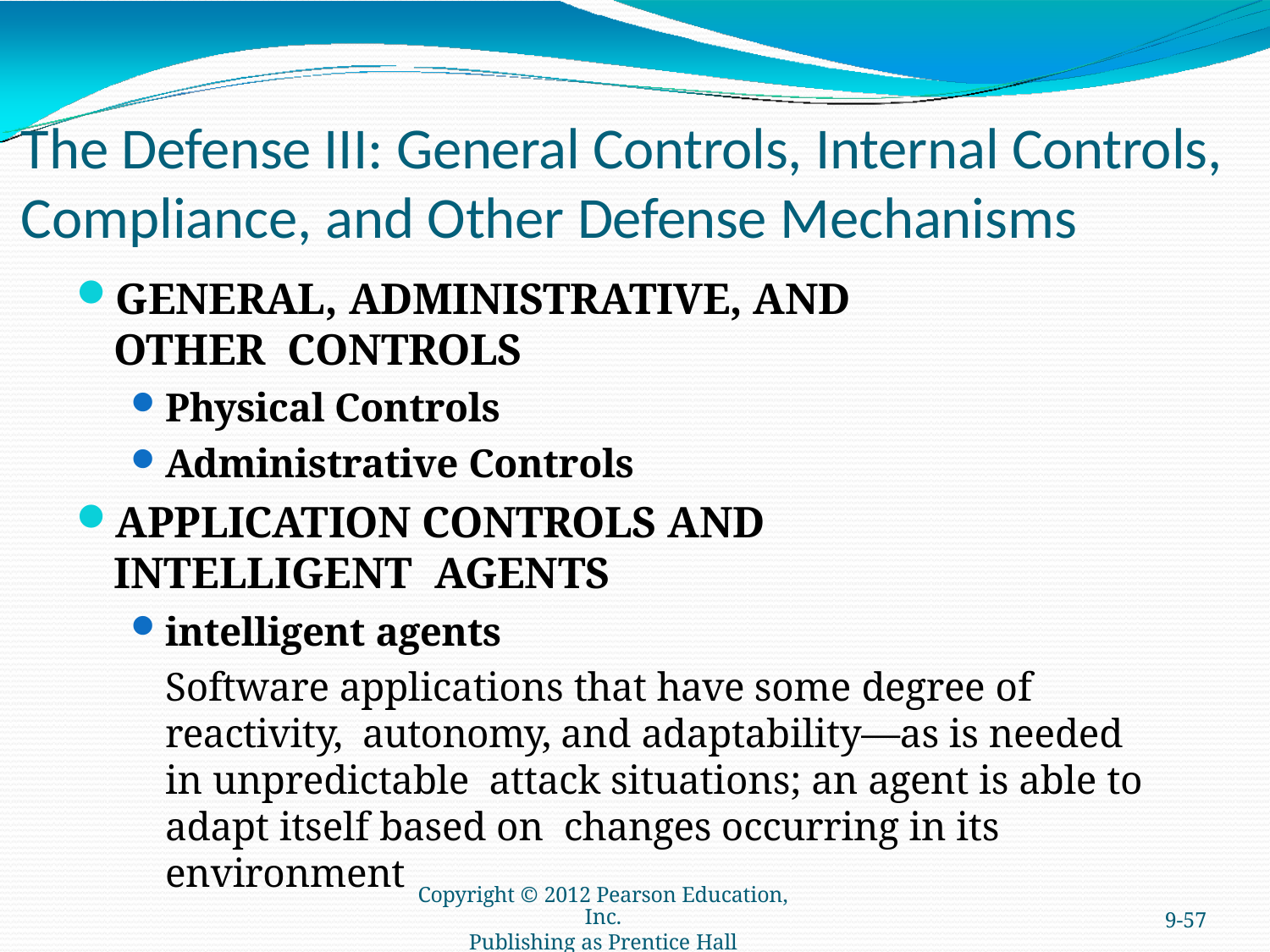

# The Defense III: General Controls, Internal Controls,  Compliance, and Other Defense Mechanisms
GENERAL, ADMINISTRATIVE, AND OTHER  CONTROLS
Physical Controls
Administrative Controls
APPLICATION CONTROLS AND INTELLIGENT  AGENTS
intelligent agents
Software applications that have some degree of reactivity,  autonomy, and adaptability—as is needed in unpredictable  attack situations; an agent is able to adapt itself based on  changes occurring in its environment
Copyright © 2012 Pearson Education, Inc.
Publishing as Prentice Hall
9-57